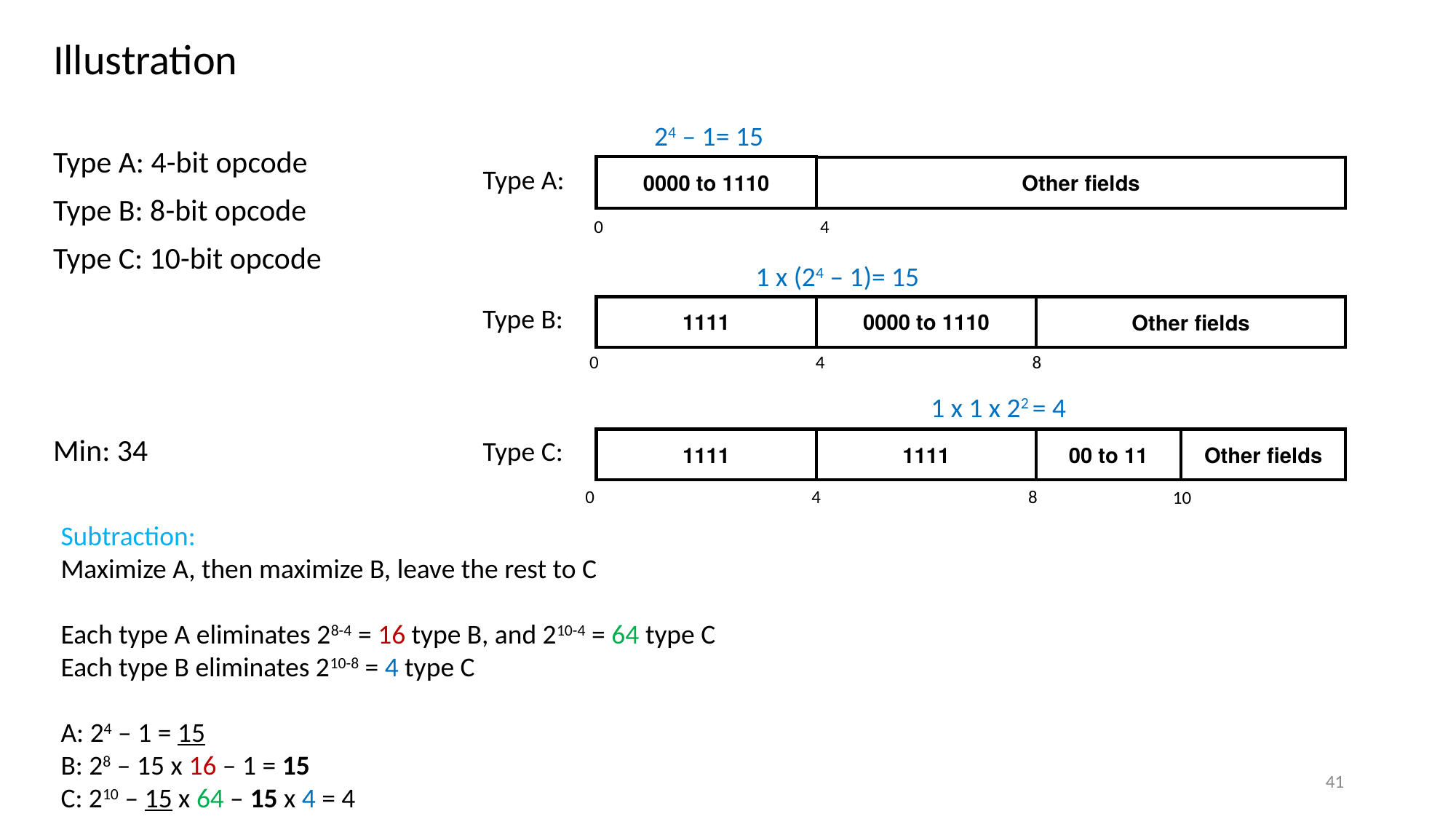

Illustration

Type A: 4-bit opcode
Type B: 8-bit opcode
Type C: 10-bit opcode

Min: 34
24 – 1= 15
0000 to 1110
Type A:
Other fields
1 x (24 – 1)= 15
Type B:
Other fields
1111
0000 to 1110
1 x 1 x 22 = 4
Type C:
Other fields
1111
1111
00 to 11
0
4
0
4
8
0
4
8
10
Subtraction:
Maximize A, then maximize B, leave the rest to C

Each type A eliminates 28-4 = 16 type B, and 210-4 = 64 type C
Each type B eliminates 210-8 = 4 type C

A: 24 – 1 = 15
B: 28 – 15 x 16 – 1 = 15
C: 210 – 15 x 64 – 15 x 4 = 4
41